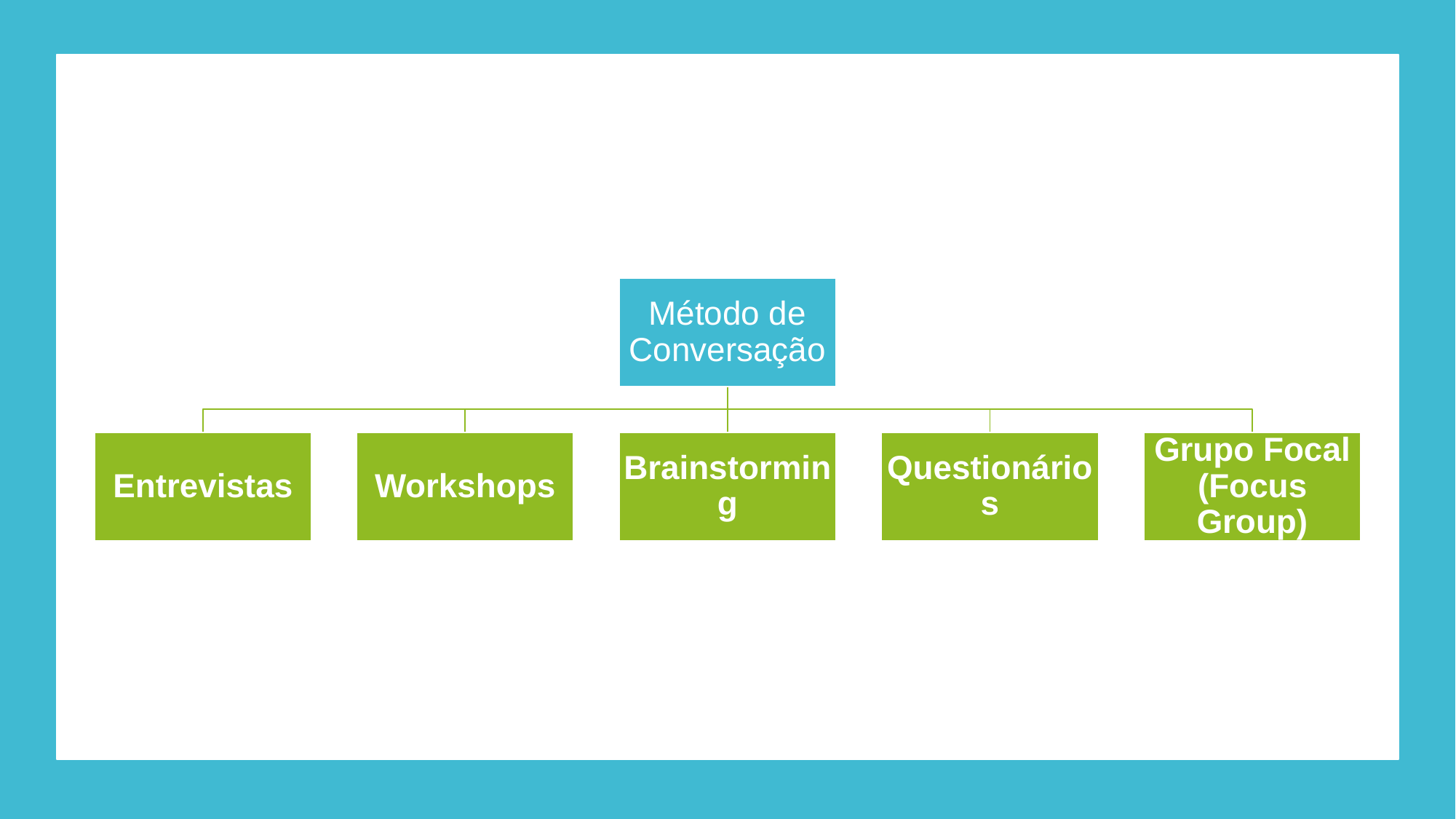

Método de Conversação
Entrevistas
Workshops
Brainstorming
Questionários
Grupo Focal (Focus Group)